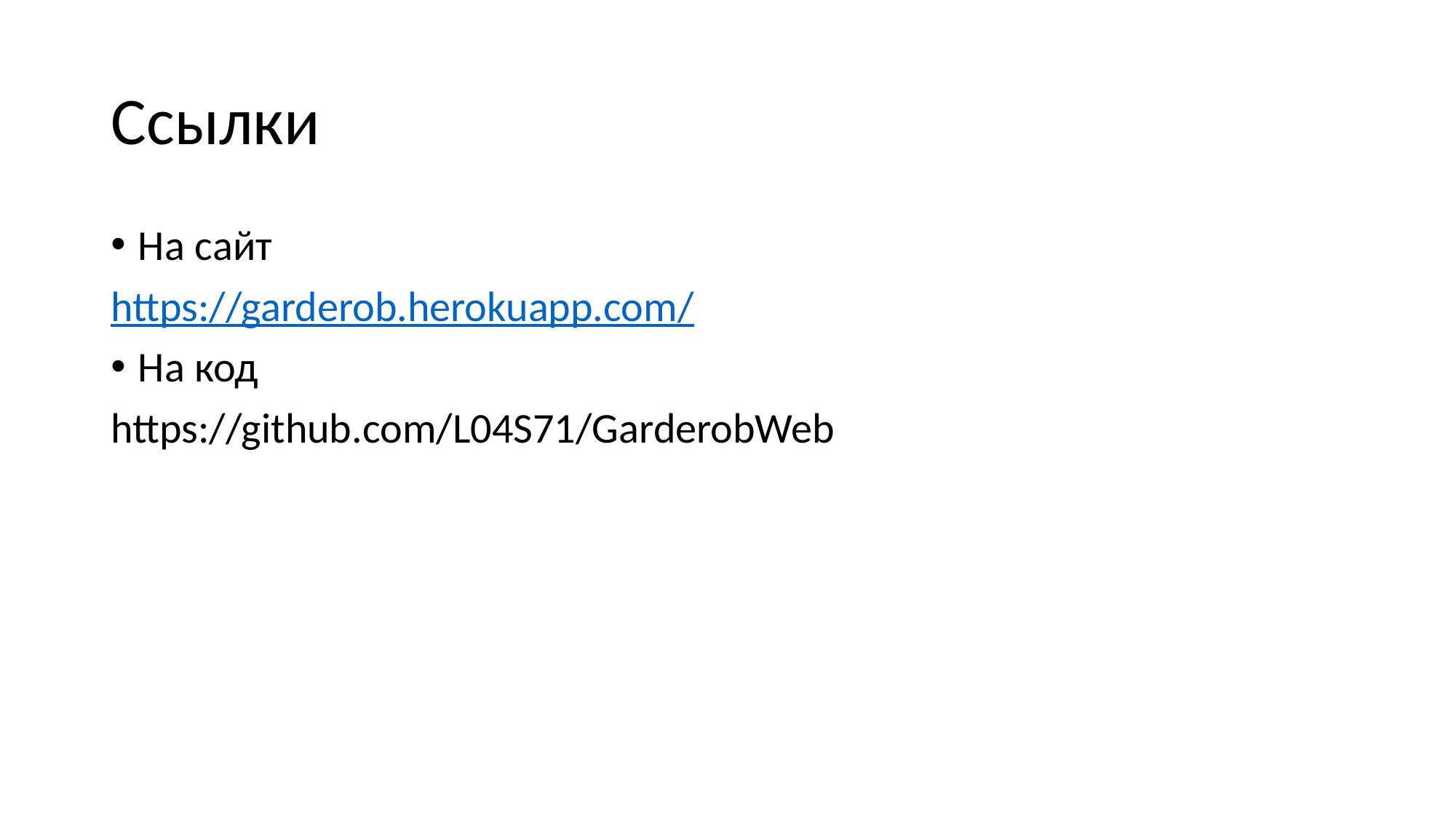

# Ссылки
На сайт
https://garderob.herokuapp.com/
На код
https://github.com/L04S71/GarderobWeb